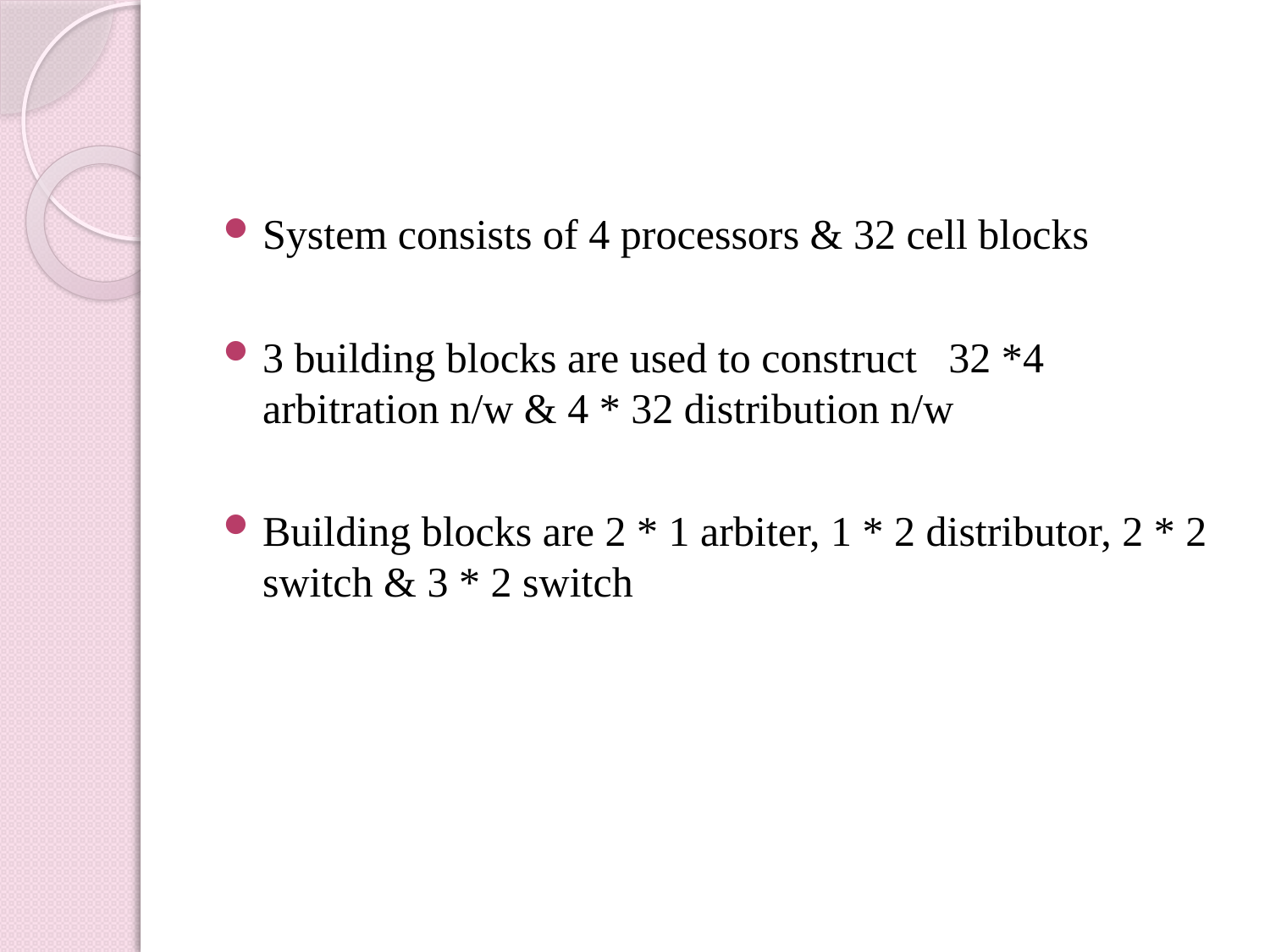

#
System consists of 4 processors & 32 cell blocks

3 building blocks are used to construct   32 *4 arbitration n/w & 4 * 32 distribution n/w

Building blocks are 2 * 1 arbiter, 1 * 2 distributor, 2 * 2 switch & 3 * 2 switch